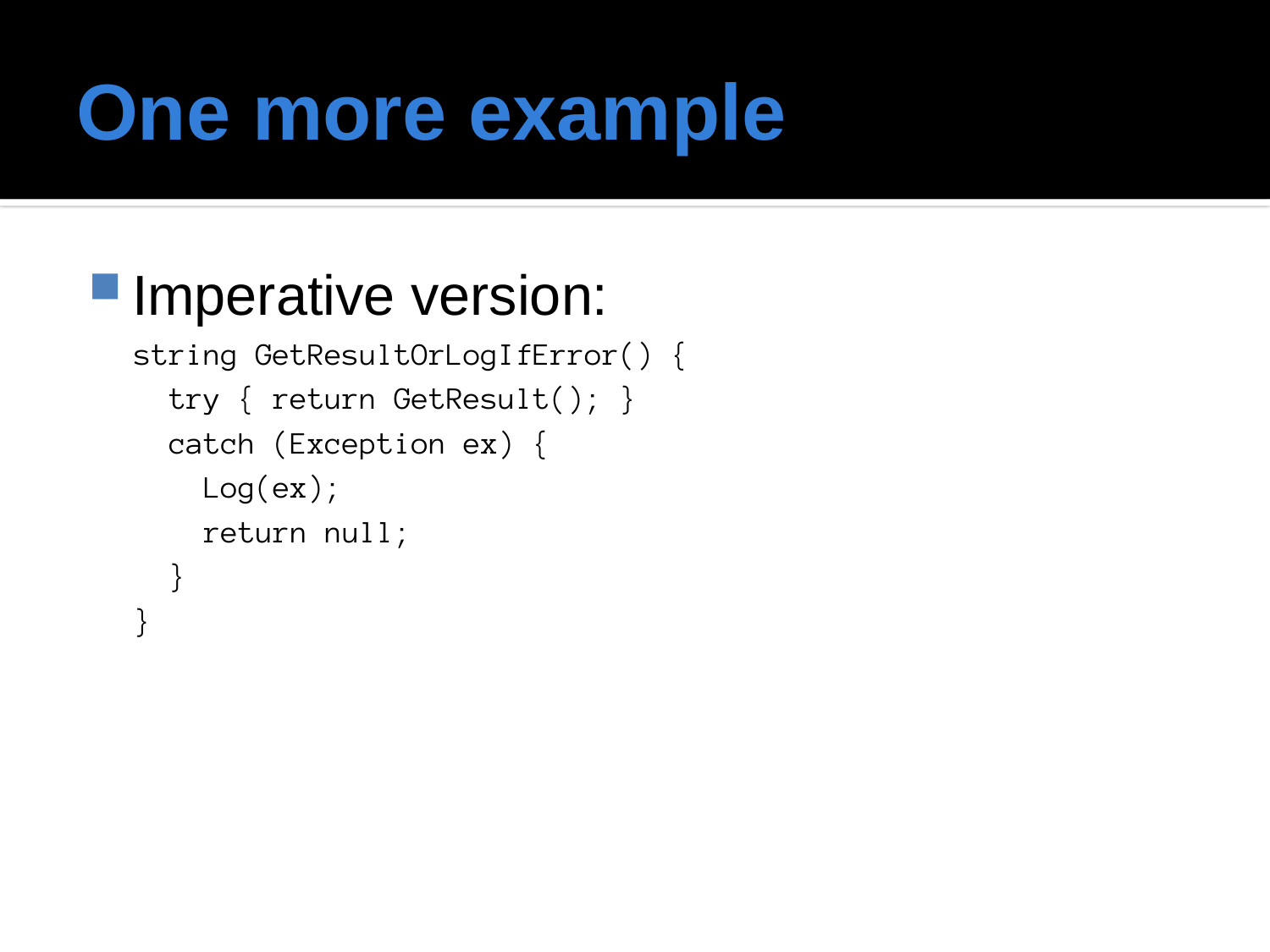

# One more example
Imperative version:
string GetResultOrLogIfError() {
  try { return GetResult(); }
  catch (Exception ex) {
    Log(ex);
    return null;
  }
}